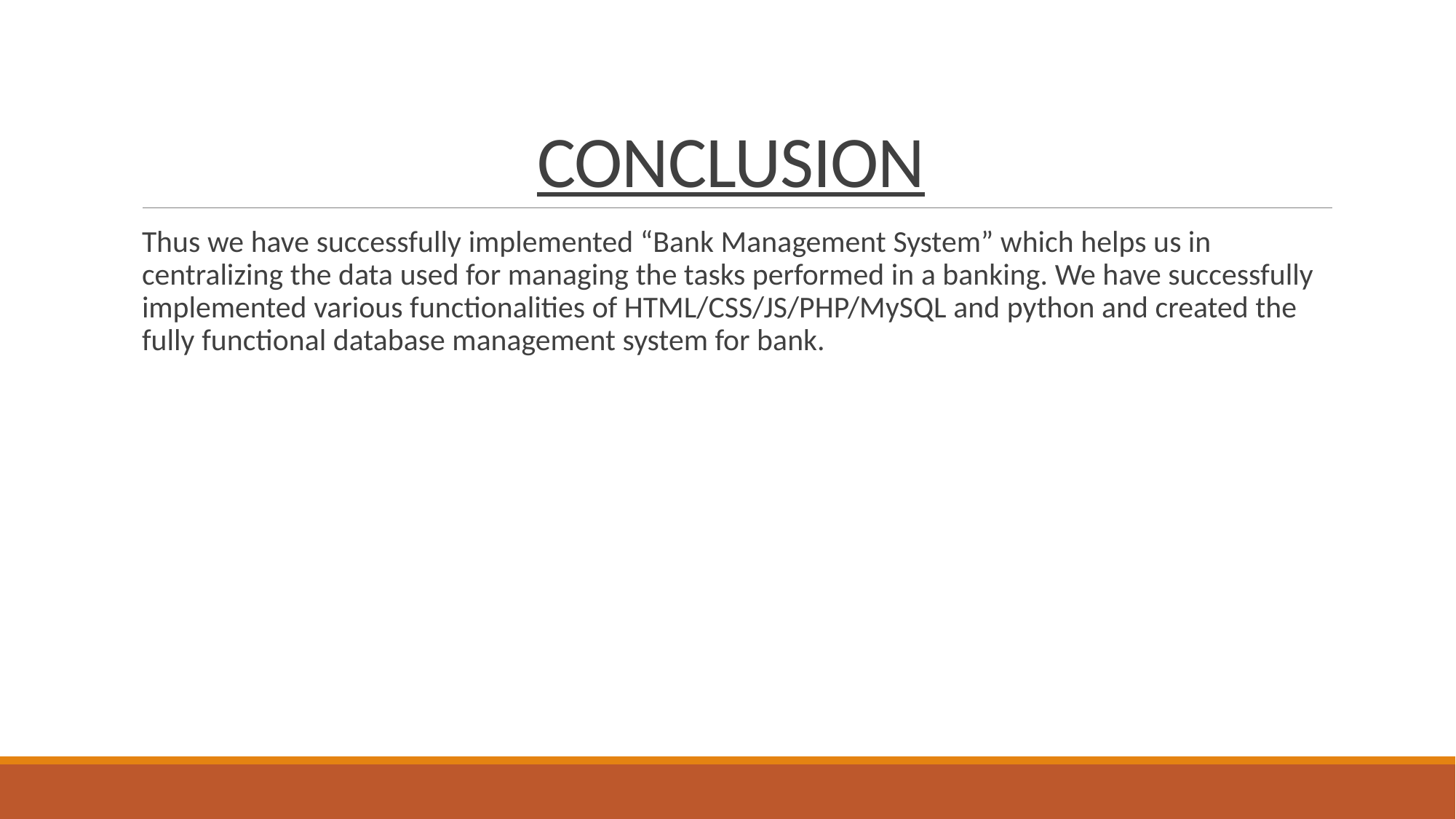

# CONCLUSION
Thus we have successfully implemented “Bank Management System” which helps us in centralizing the data used for managing the tasks performed in a banking. We have successfully implemented various functionalities of HTML/CSS/JS/PHP/MySQL and python and created the fully functional database management system for bank.